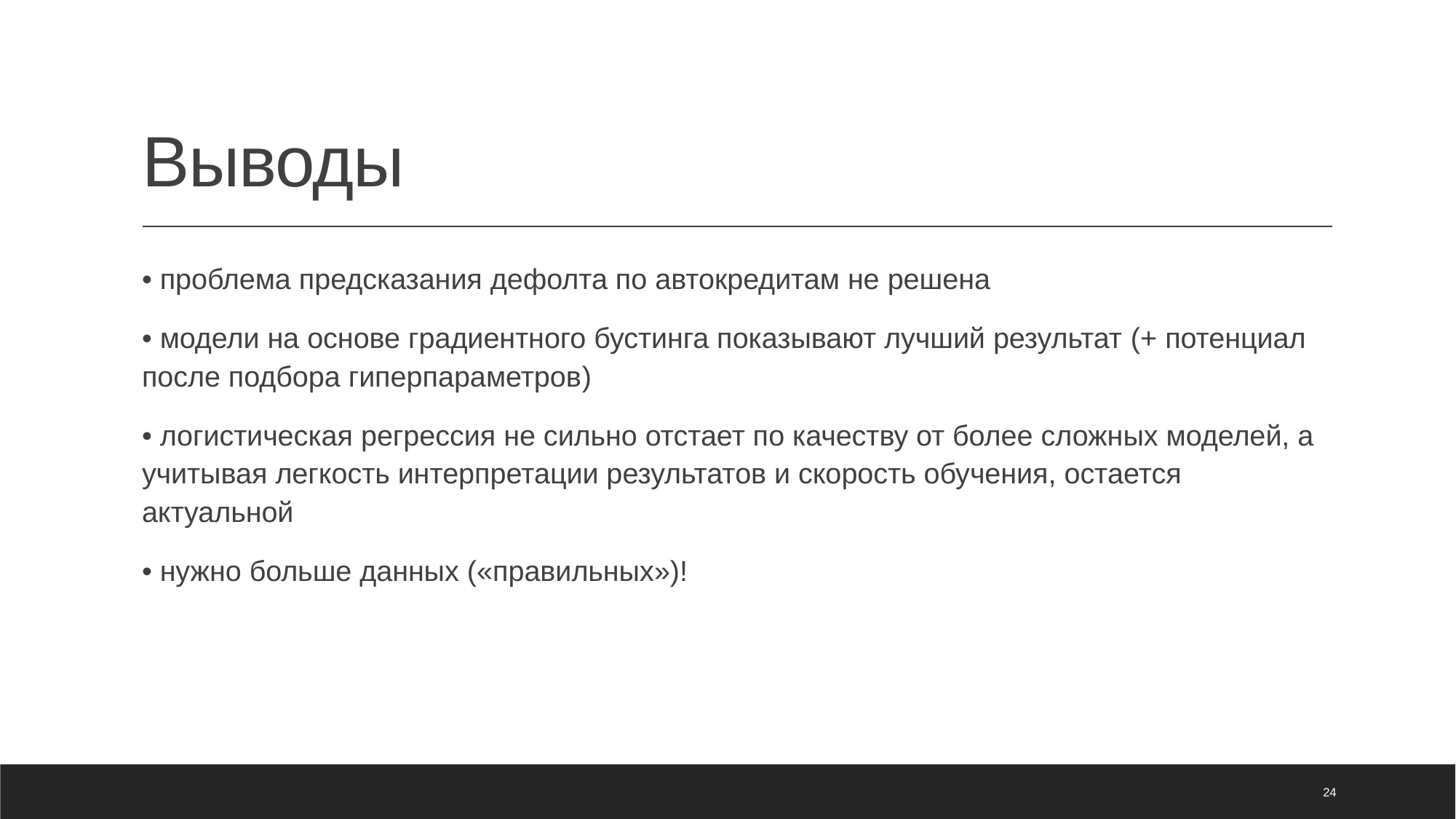

# Выводы
• проблема предсказания дефолта по автокредитам не решена
• модели на основе градиентного бустинга показывают лучший результат (+ потенциал после подбора гиперпараметров)
• логистическая регрессия не сильно отстает по качеству от более сложных моделей, а учитывая легкость интерпретации результатов и скорость обучения, остается актуальной
• нужно больше данных («правильных»)!
24